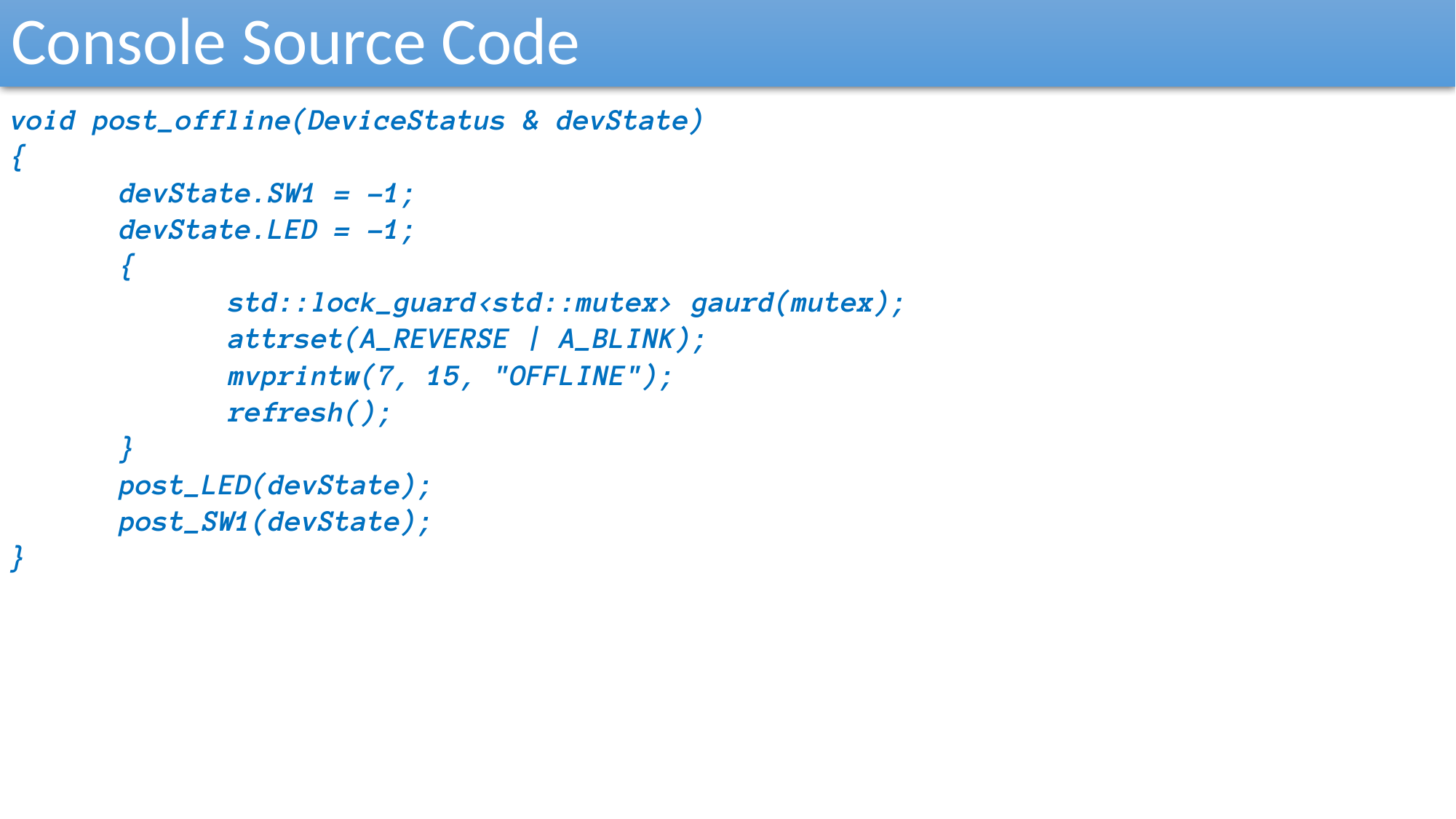

Console Source Code
void post_offline(DeviceStatus & devState)
{
	devState.SW1 = -1;
	devState.LED = -1;
	{
		std::lock_guard<std::mutex> gaurd(mutex);
		attrset(A_REVERSE | A_BLINK);
		mvprintw(7, 15, "OFFLINE");
		refresh();
	}
	post_LED(devState);
	post_SW1(devState);
}